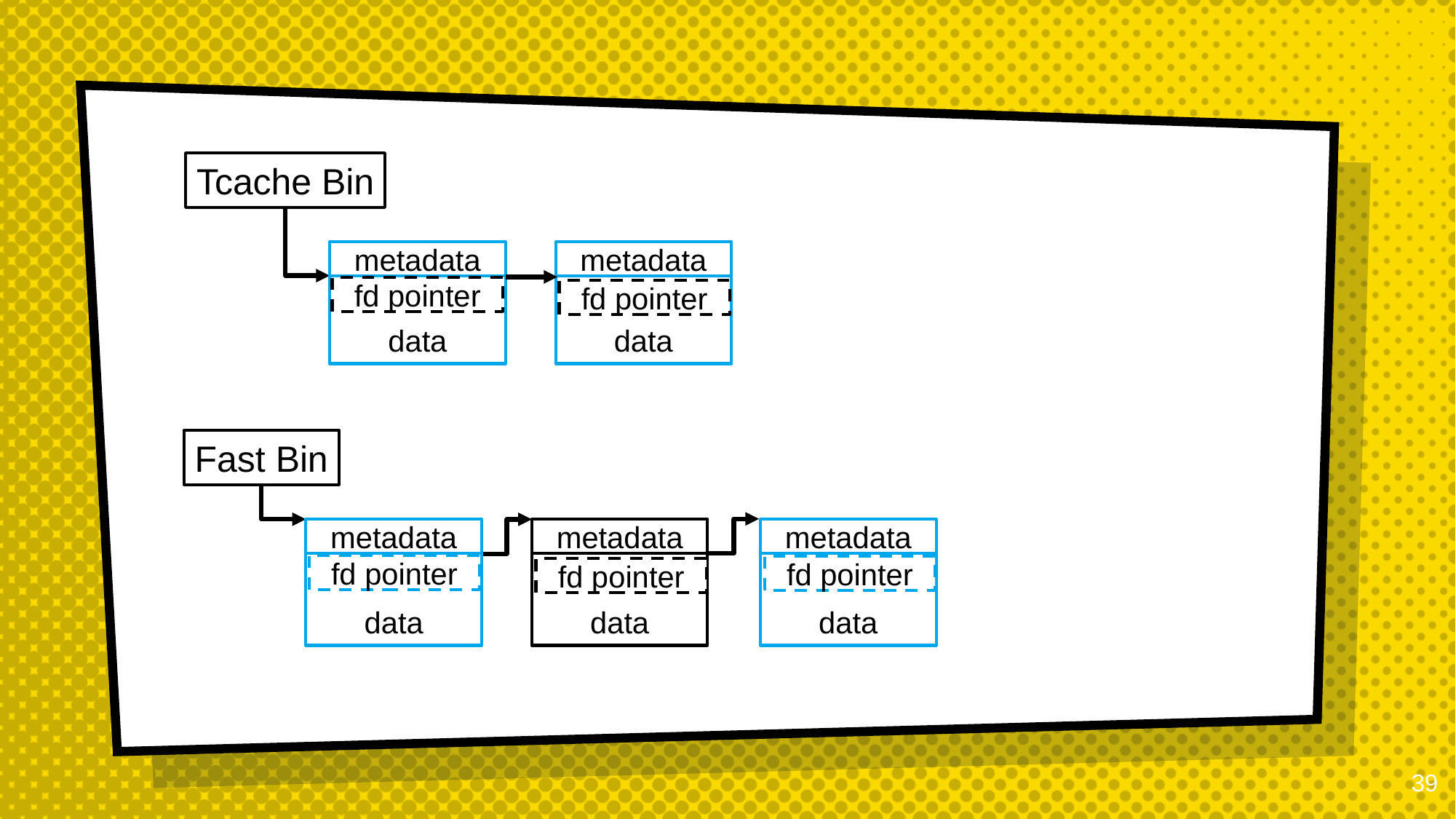

Tcache Bin
metadata
data
metadata
data
fd pointer
fd pointer
Fast Bin
metadata
data
fd pointer
metadata
data
fd pointer
metadata
data
fd pointer
39